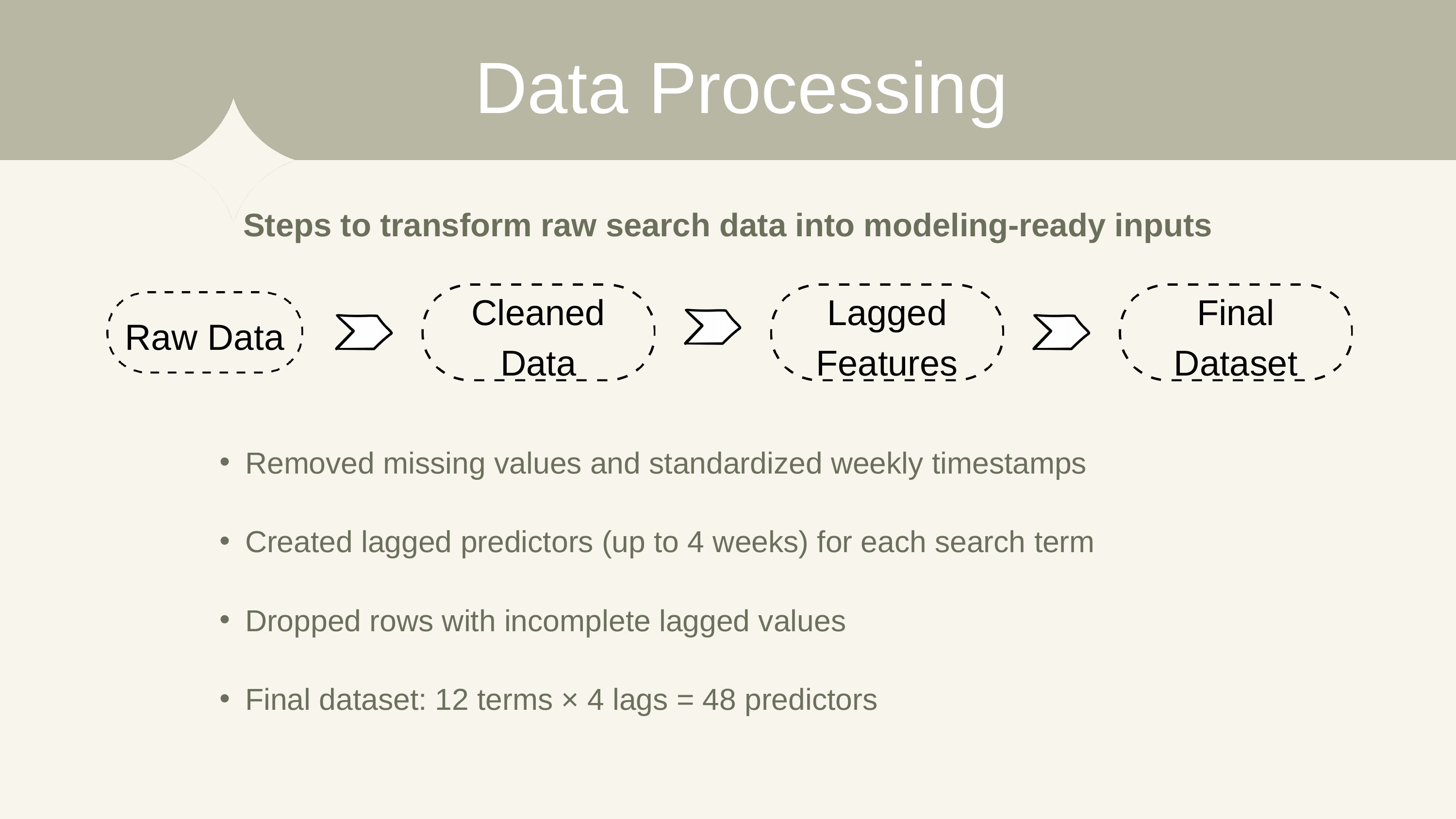

Data Processing

Steps to transform raw search data into modeling-ready inputs

Cleaned Data
Lagged Features
Final Dataset

Raw Data

Removed missing values and standardized weekly timestamps

Created lagged predictors (up to 4 weeks) for each search term

Dropped rows with incomplete lagged values

Final dataset: 12 terms × 4 lags = 48 predictors